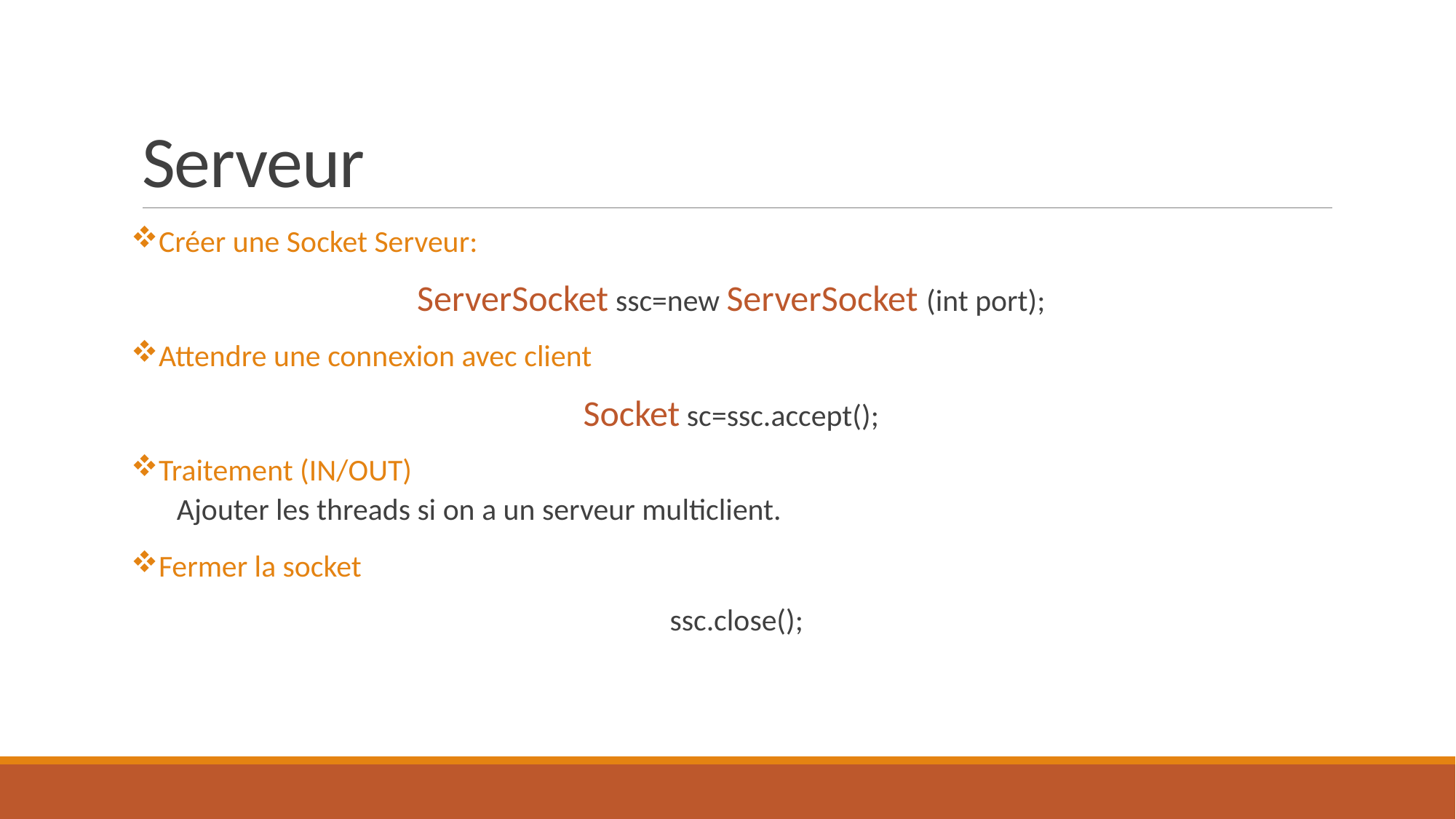

# Serveur
Créer une Socket Serveur:
ServerSocket ssc=new ServerSocket (int port);
Attendre une connexion avec client
Socket sc=ssc.accept();
Traitement (IN/OUT)
Ajouter les threads si on a un serveur multiclient.
Fermer la socket
ssc.close();